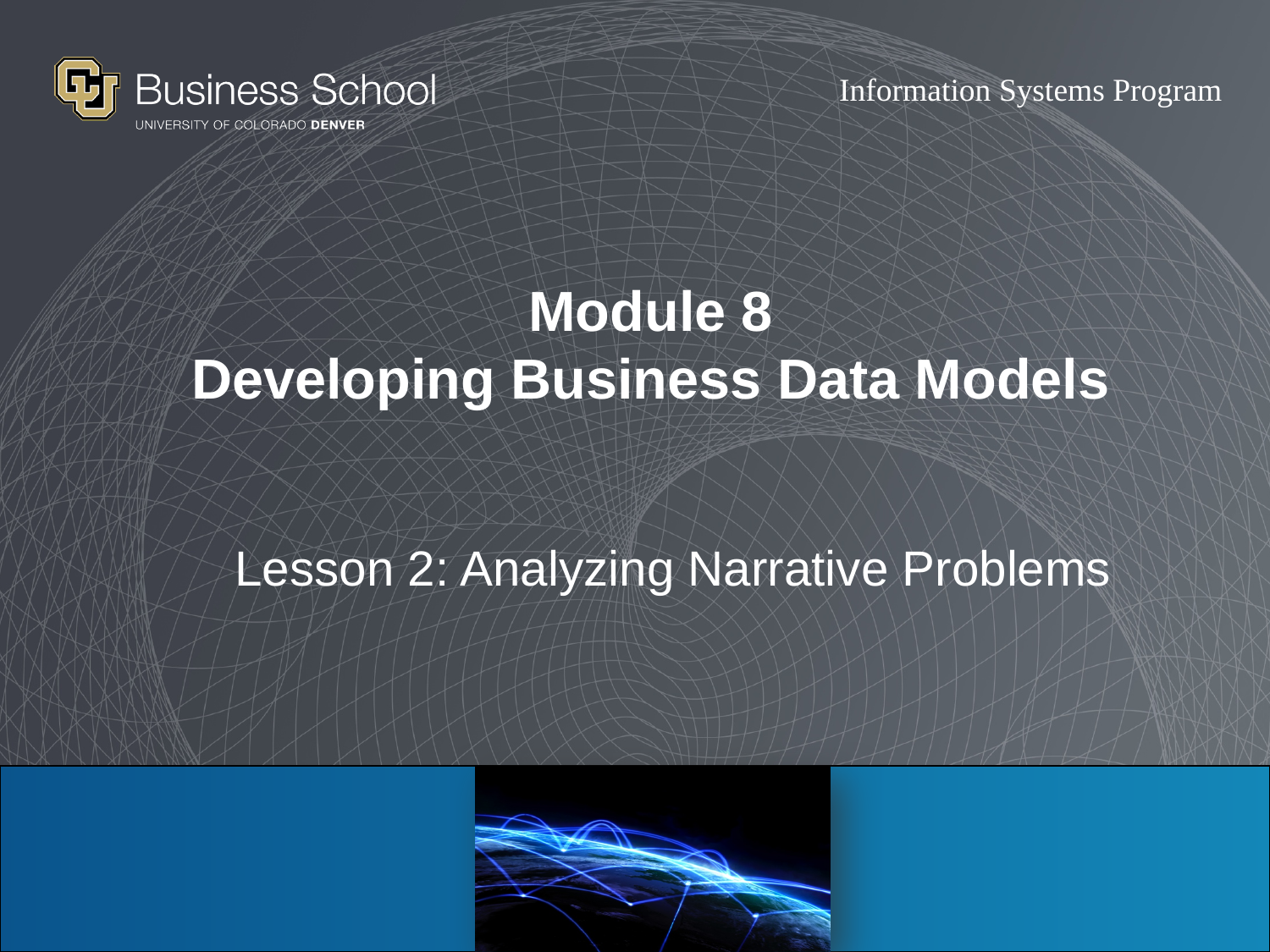

# Module 8 Developing Business Data Models
Lesson 2: Analyzing Narrative Problems